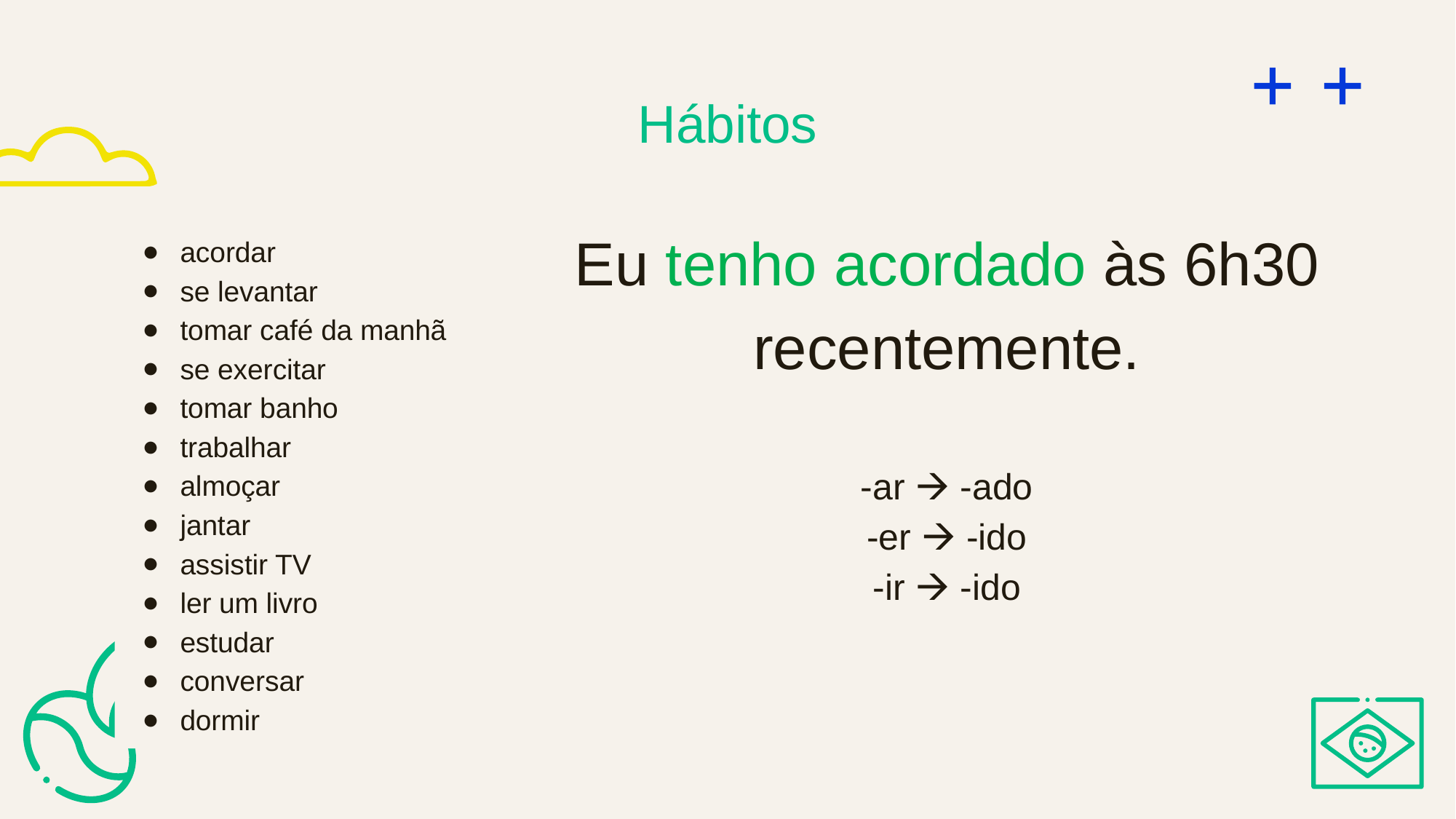

# Hábitos
Eu tenho acordado às 6h30 recentemente.

-ar 🡪 -ado
-er 🡪 -ido
-ir 🡪 -ido
acordar
se levantar
tomar café da manhã
se exercitar
tomar banho
trabalhar
almoçar
jantar
assistir TV
ler um livro
estudar
conversar
dormir